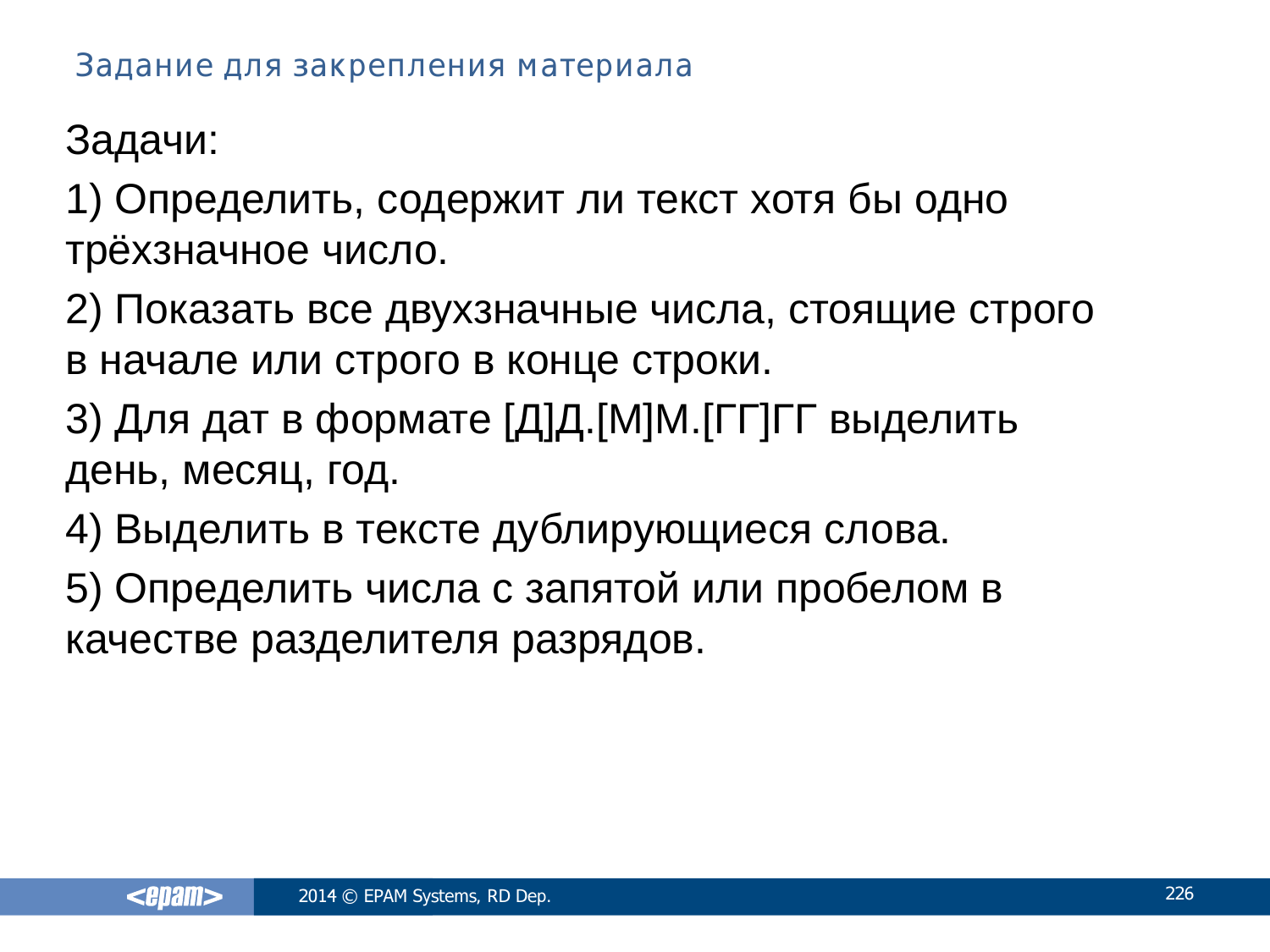

# Задание для закрепления материала
Задачи:
1) Определить, содержит ли текст хотя бы одно трёхзначное число.
2) Показать все двухзначные числа, стоящие строго в начале или строго в конце строки.
3) Для дат в формате [Д]Д.[М]М.[ГГ]ГГ выделить день, месяц, год.
4) Выделить в тексте дублирующиеся слова.
5) Определить числа с запятой или пробелом в качестве разделителя разрядов.
226
2014 © EPAM Systems, RD Dep.